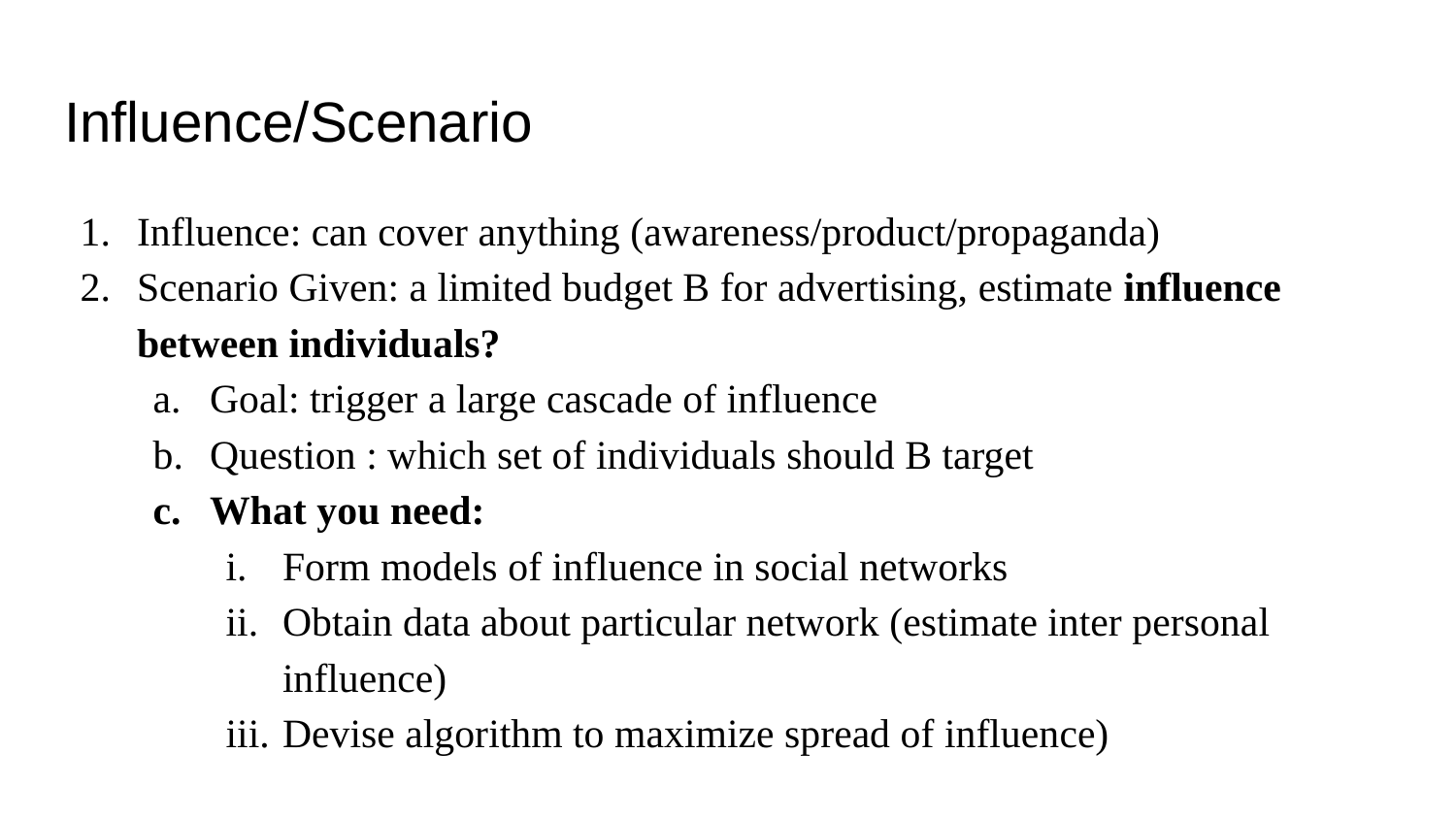

# Influence/Scenario
Influence: can cover anything (awareness/product/propaganda)
Scenario Given: a limited budget B for advertising, estimate influence between individuals?
Goal: trigger a large cascade of influence
Question : which set of individuals should B target
What you need:
Form models of influence in social networks
Obtain data about particular network (estimate inter personal influence)
Devise algorithm to maximize spread of influence)